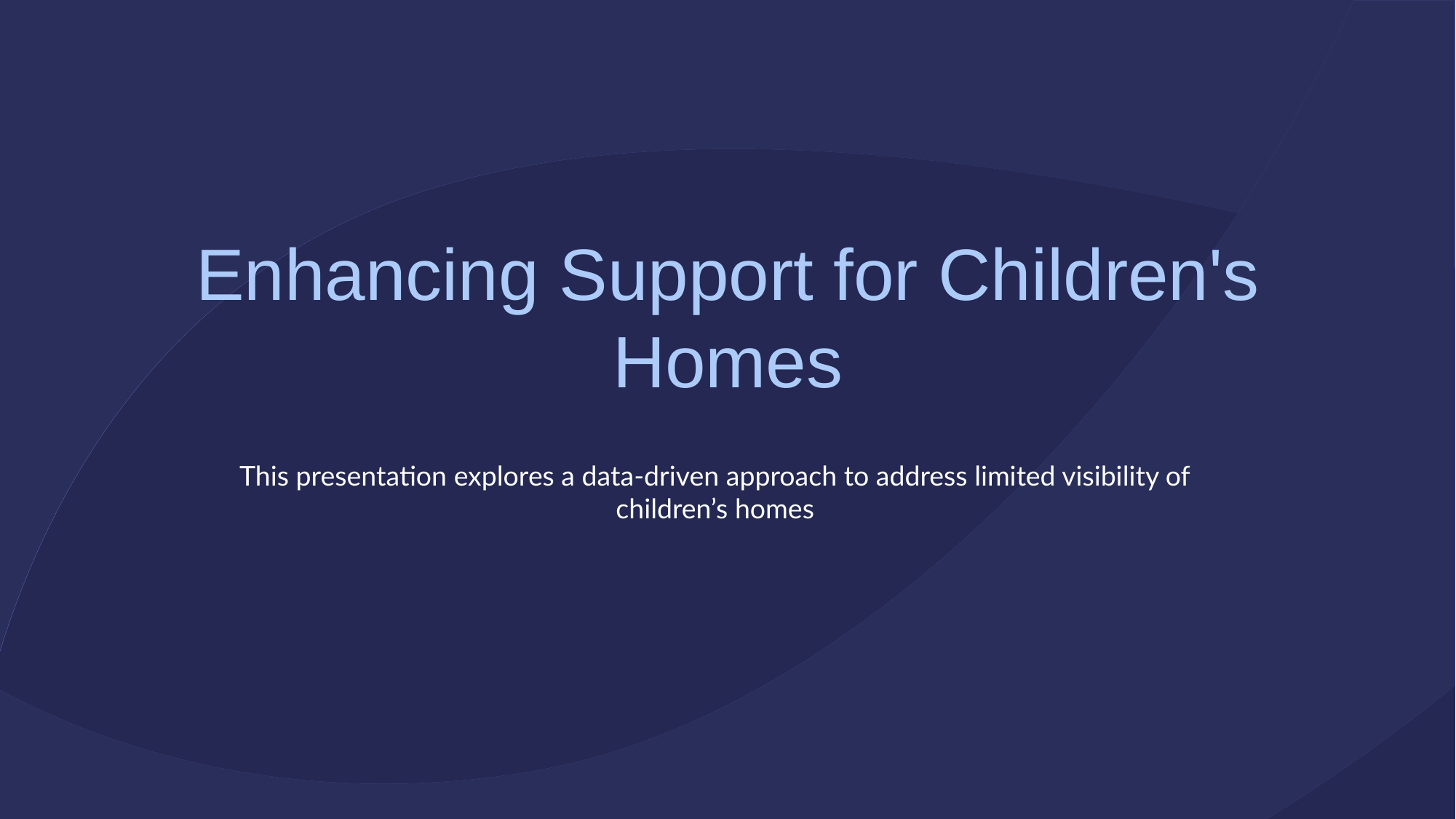

# Enhancing Support for Children's Homes
This presentation explores a data-driven approach to address limited visibility of children’s homes